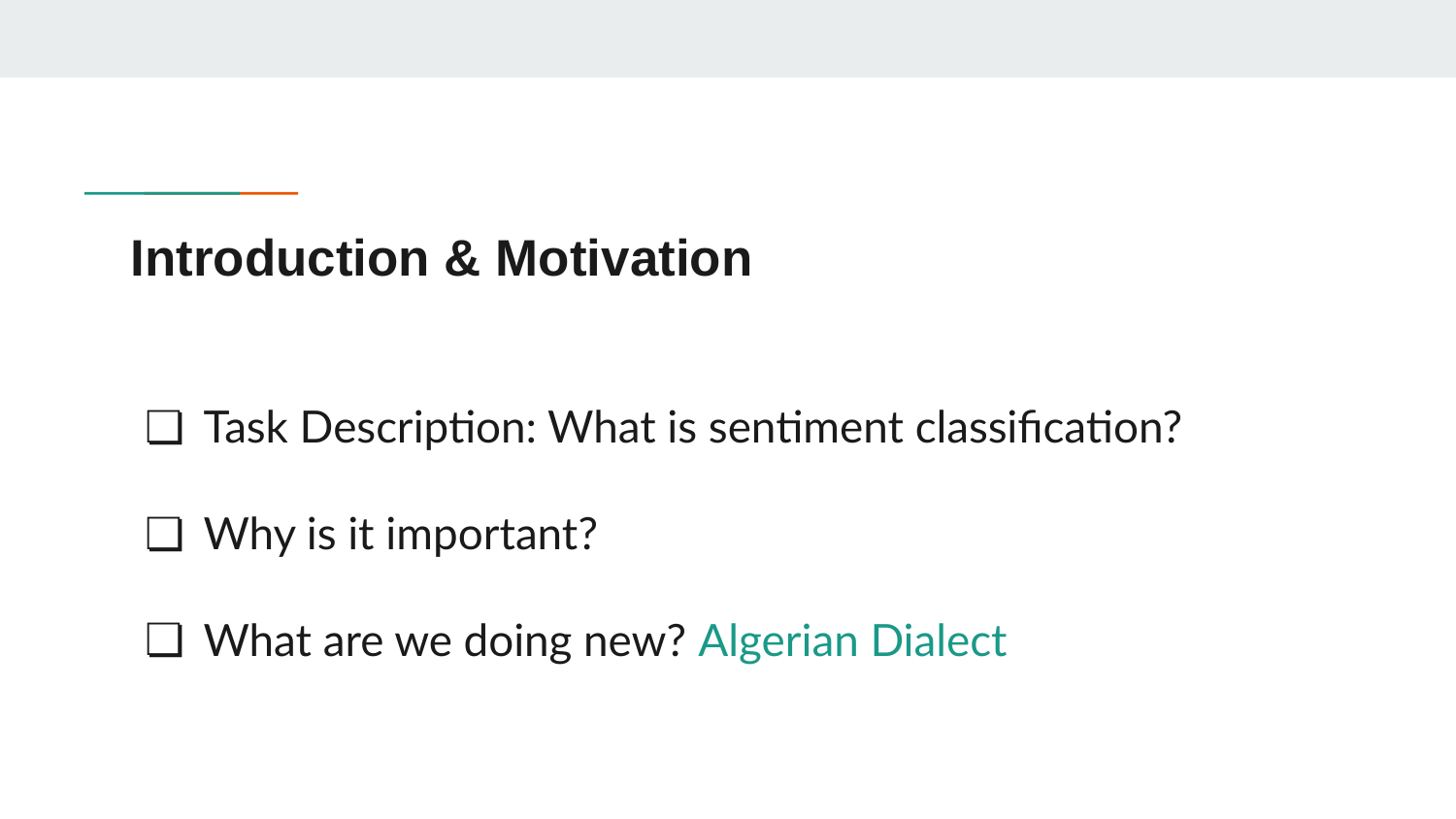

# Introduction & Motivation
Task Description: What is sentiment classification?
Why is it important?
What are we doing new? Algerian Dialect